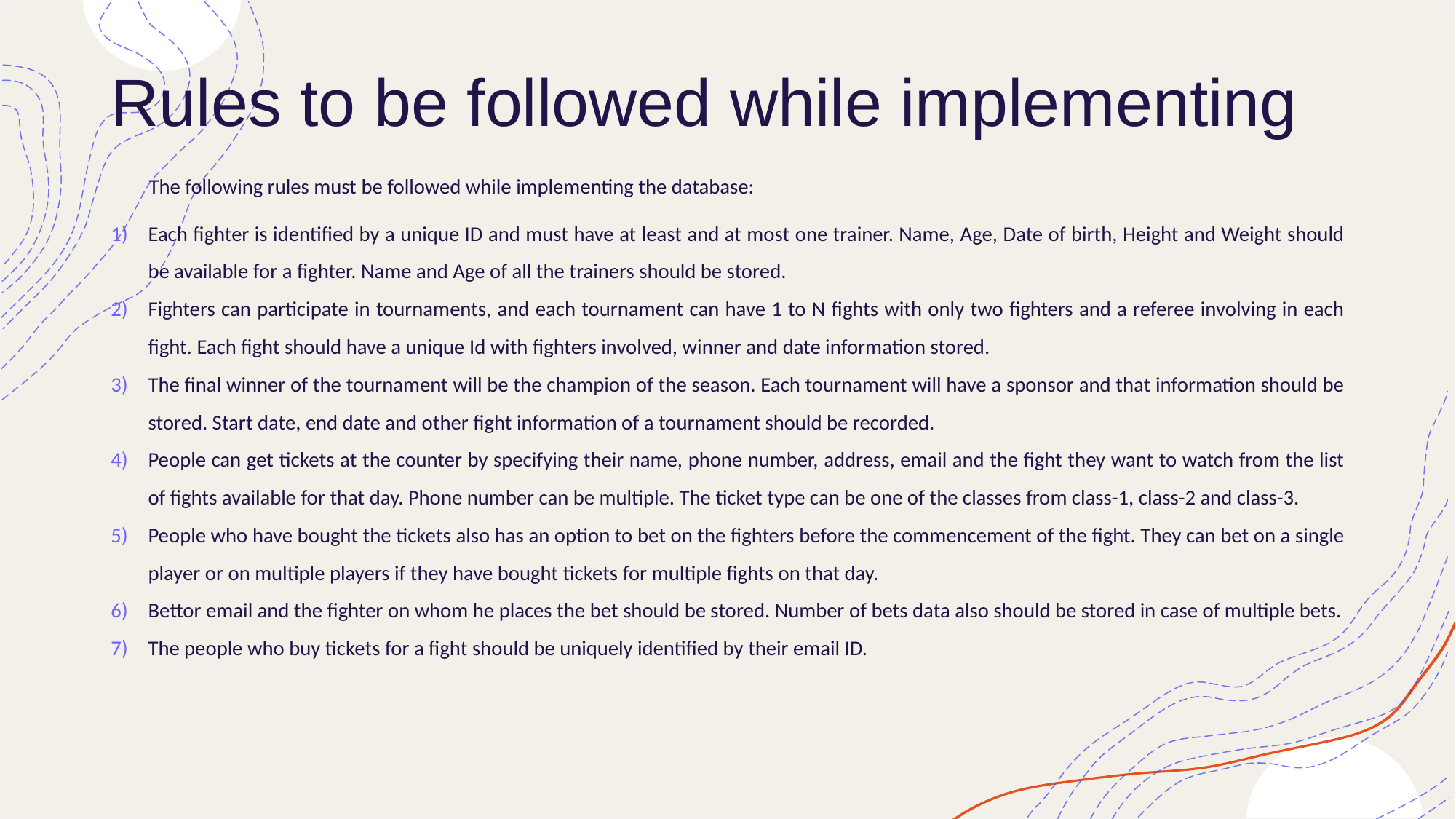

# Rules to be followed while implementing
        The following rules must be followed while implementing the database:
Each fighter is identified by a unique ID and must have at least and at most one trainer. Name, Age, Date of birth, Height and Weight should be available for a fighter. Name and Age of all the trainers should be stored.
Fighters can participate in tournaments, and each tournament can have 1 to N fights with only two fighters and a referee involving in each fight. Each fight should have a unique Id with fighters involved, winner and date information stored.
The final winner of the tournament will be the champion of the season. Each tournament will have a sponsor and that information should be stored. Start date, end date and other fight information of a tournament should be recorded.
People can get tickets at the counter by specifying their name, phone number, address, email and the fight they want to watch from the list of fights available for that day. Phone number can be multiple. The ticket type can be one of the classes from class-1, class-2 and class-3.
People who have bought the tickets also has an option to bet on the fighters before the commencement of the fight. They can bet on a single player or on multiple players if they have bought tickets for multiple fights on that day.
Bettor email and the fighter on whom he places the bet should be stored. Number of bets data also should be stored in case of multiple bets.
The people who buy tickets for a fight should be uniquely identified by their email ID.